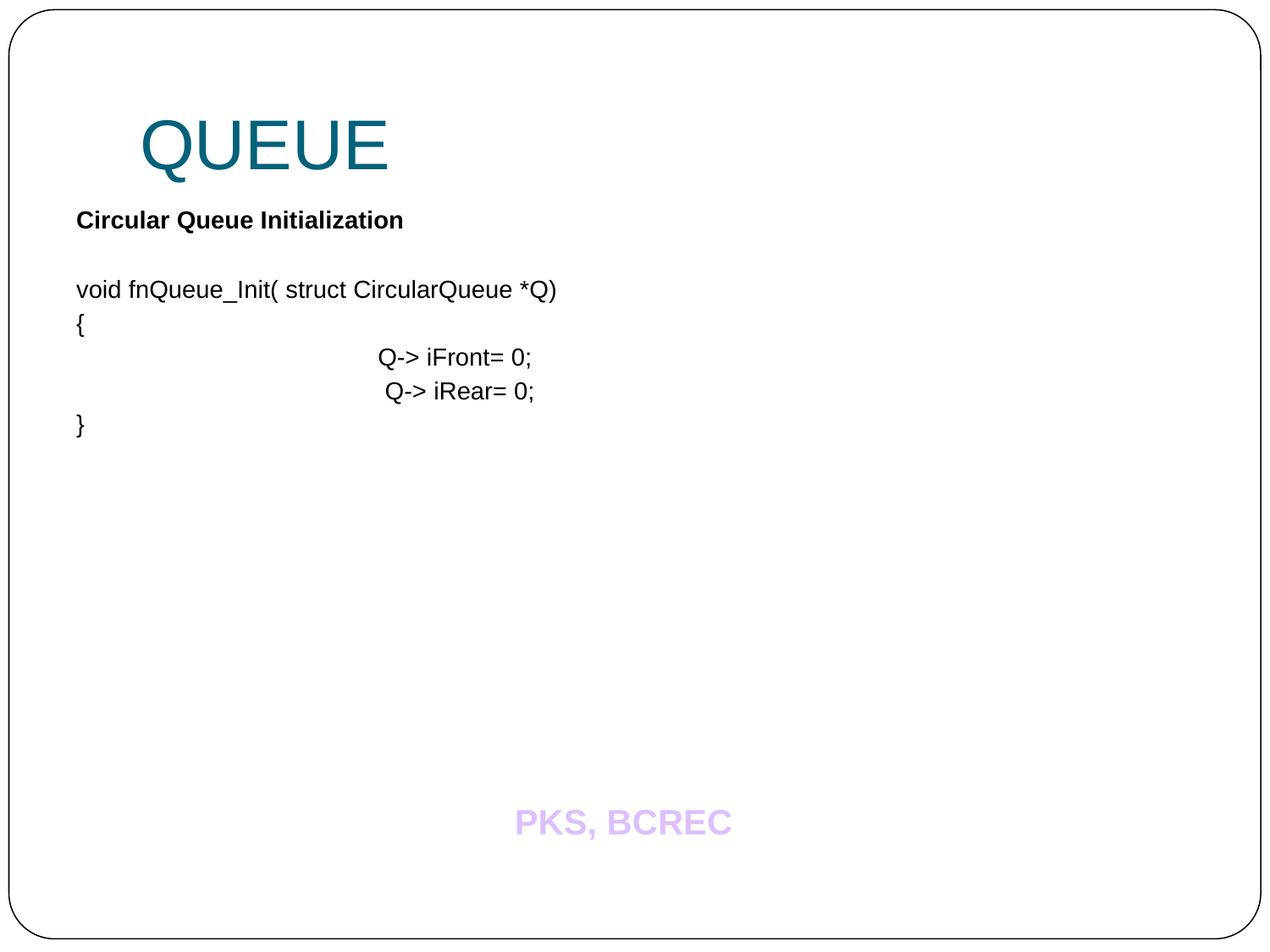

# QUEUE
Circular Queue Initialization

void fnQueue_Init( struct CircularQueue *Q)
{
			Q-> iFront= 0;
			 Q-> iRear= 0;
}